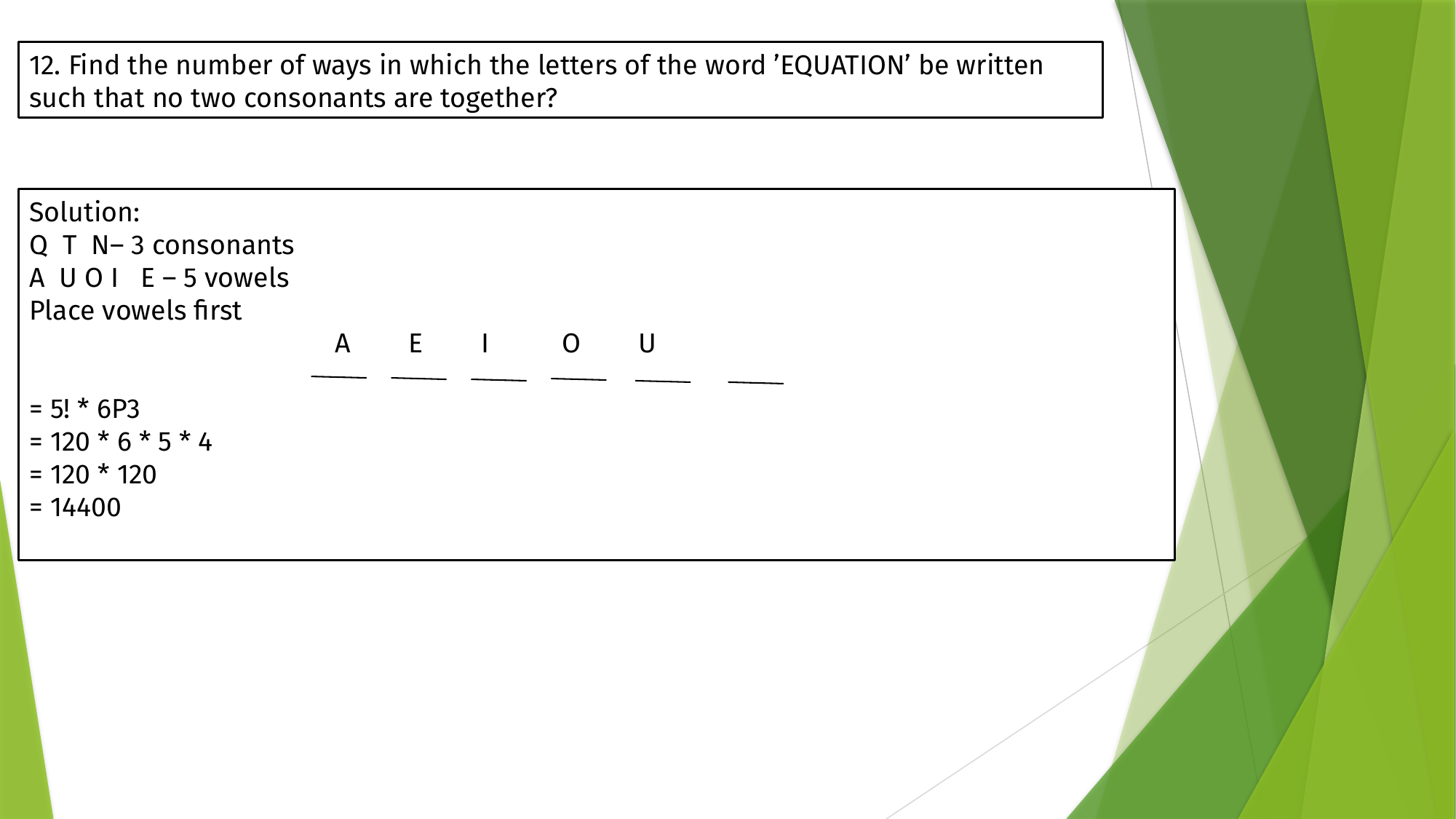

12. Find the number of ways in which the letters of the word ’EQUATION’ be written
such that no two consonants are together?
Solution:
Q  T  N– 3 consonants
A  U O I   E – 5 vowels
Place vowels first
                                          A        E        I          O        U

= 5! * 6P3
= 120 * 6 * 5 * 4
= 120 * 120
= 14400